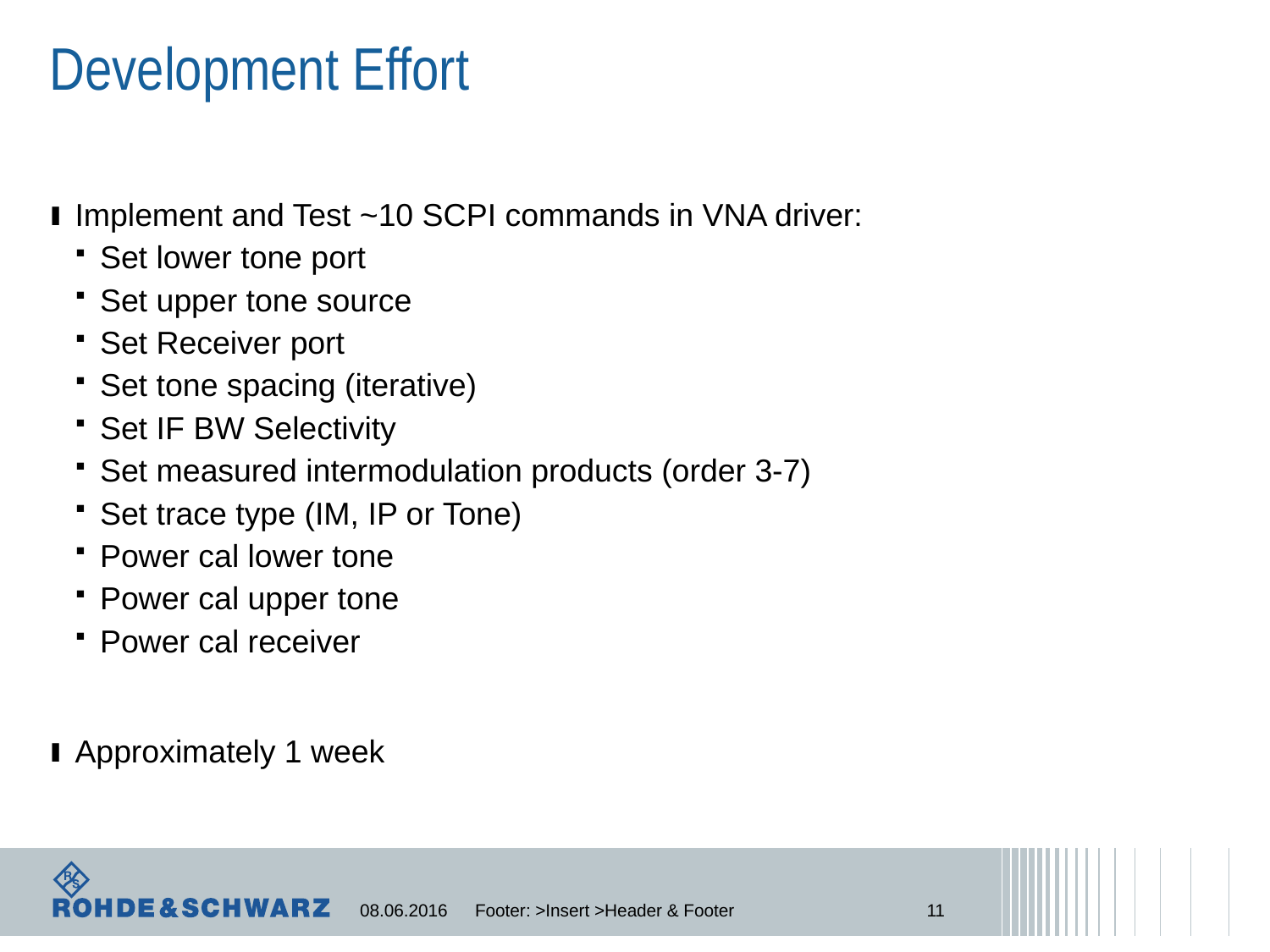

# Development Effort
Implement and Test ~10 SCPI commands in VNA driver:
Set lower tone port
Set upper tone source
Set Receiver port
Set tone spacing (iterative)
Set IF BW Selectivity
Set measured intermodulation products (order 3-7)
Set trace type (IM, IP or Tone)
Power cal lower tone
Power cal upper tone
Power cal receiver

Approximately 1 week
08.06.2016
Footer: >Insert >Header & Footer
11